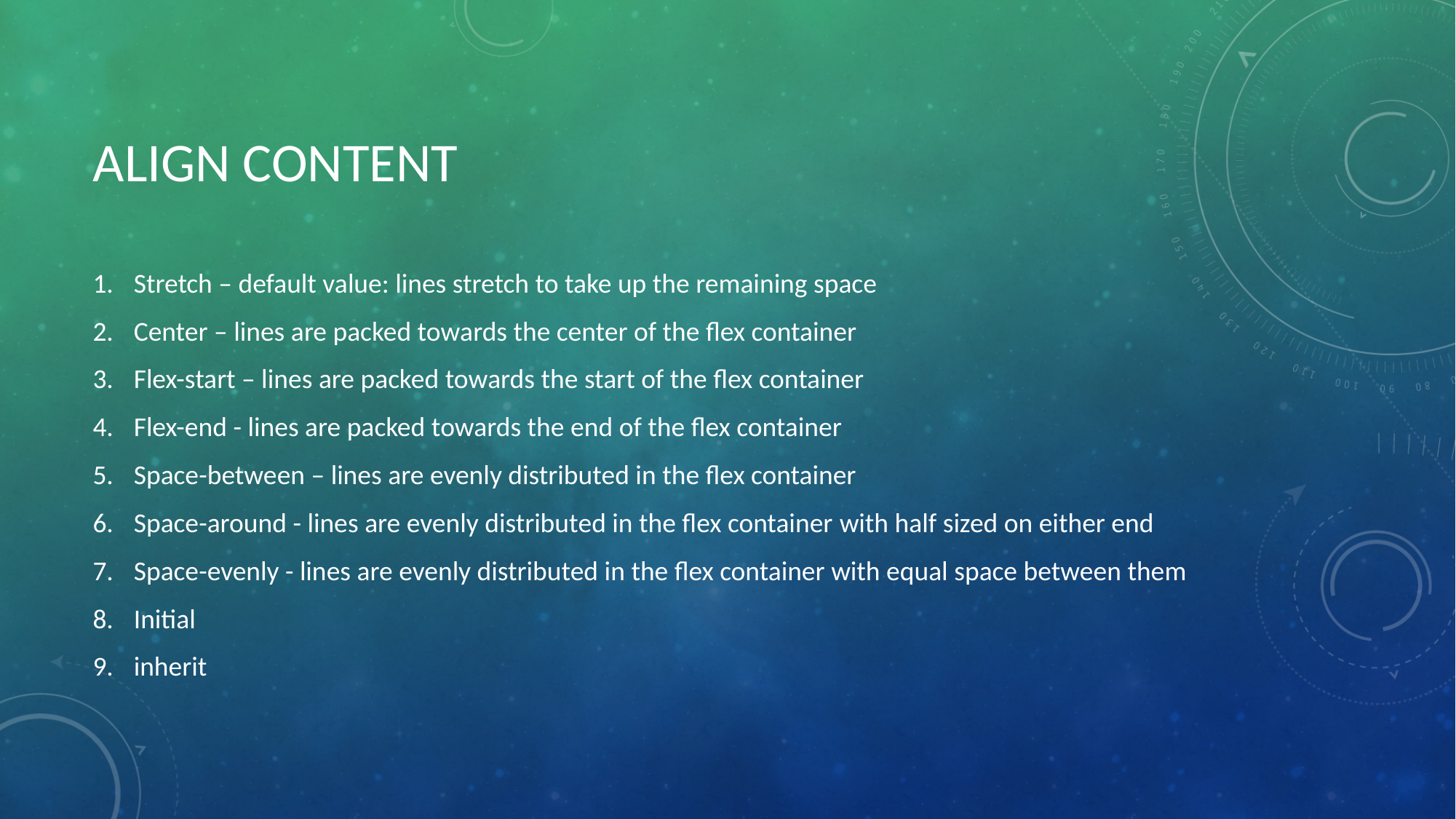

# Align content
Stretch – default value: lines stretch to take up the remaining space
Center – lines are packed towards the center of the flex container
Flex-start – lines are packed towards the start of the flex container
Flex-end - lines are packed towards the end of the flex container
Space-between – lines are evenly distributed in the flex container
Space-around - lines are evenly distributed in the flex container with half sized on either end
Space-evenly - lines are evenly distributed in the flex container with equal space between them
Initial
inherit